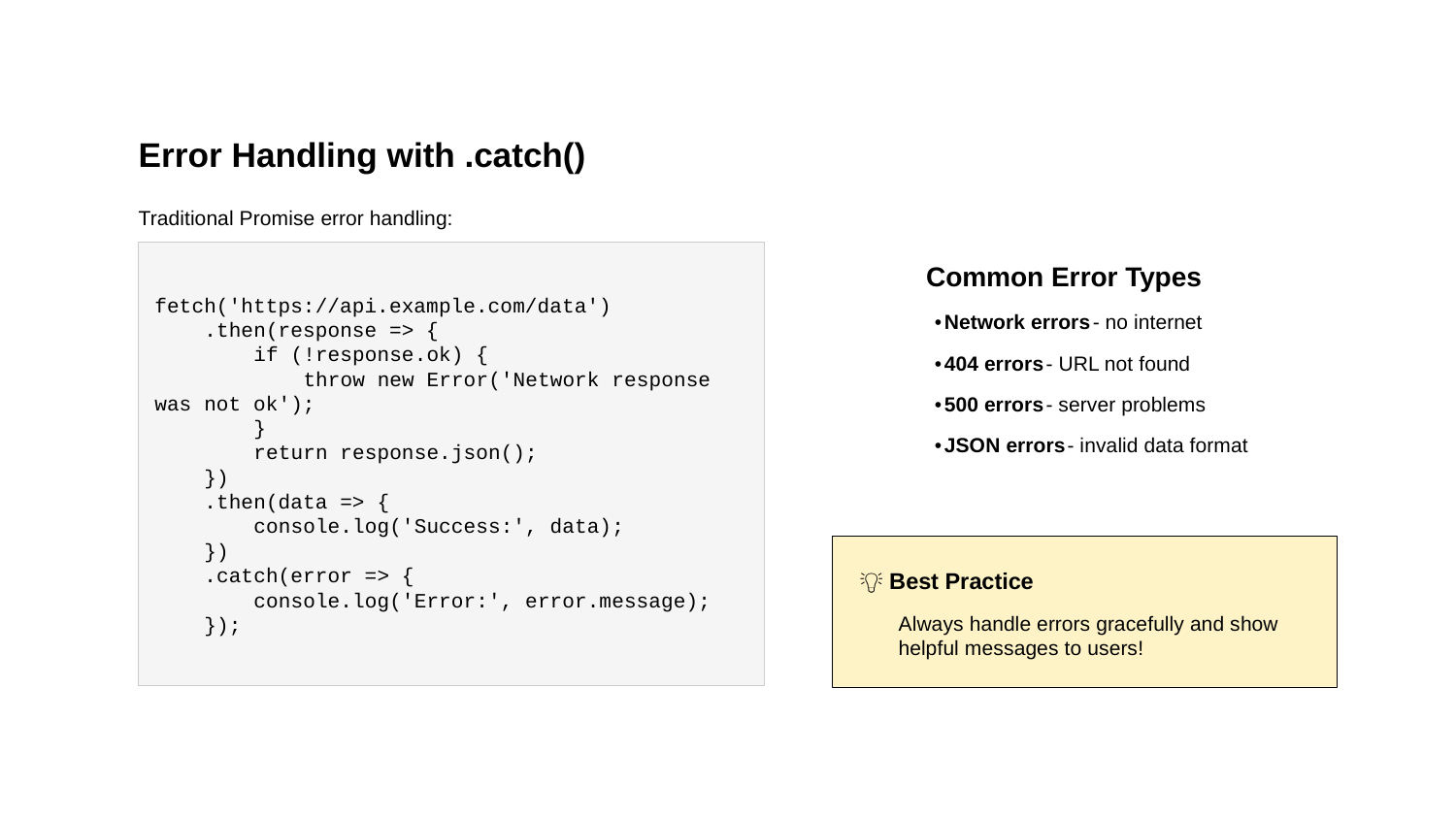

Error Handling with .catch()
Traditional Promise error handling:

fetch('https://api.example.com/data')
    .then(response => {
        if (!response.ok) {
            throw new Error('Network response was not ok');
        }
        return response.json();
    })
    .then(data => {
        console.log('Success:', data);
    })
    .catch(error => {
        console.log('Error:', error.message);
    });
Common Error Types
•
Network errors
- no internet
•
404 errors
- URL not found
•
500 errors
- server problems
•
JSON errors
- invalid data format

💡 Best Practice
Always handle errors gracefully and show
helpful messages to users!